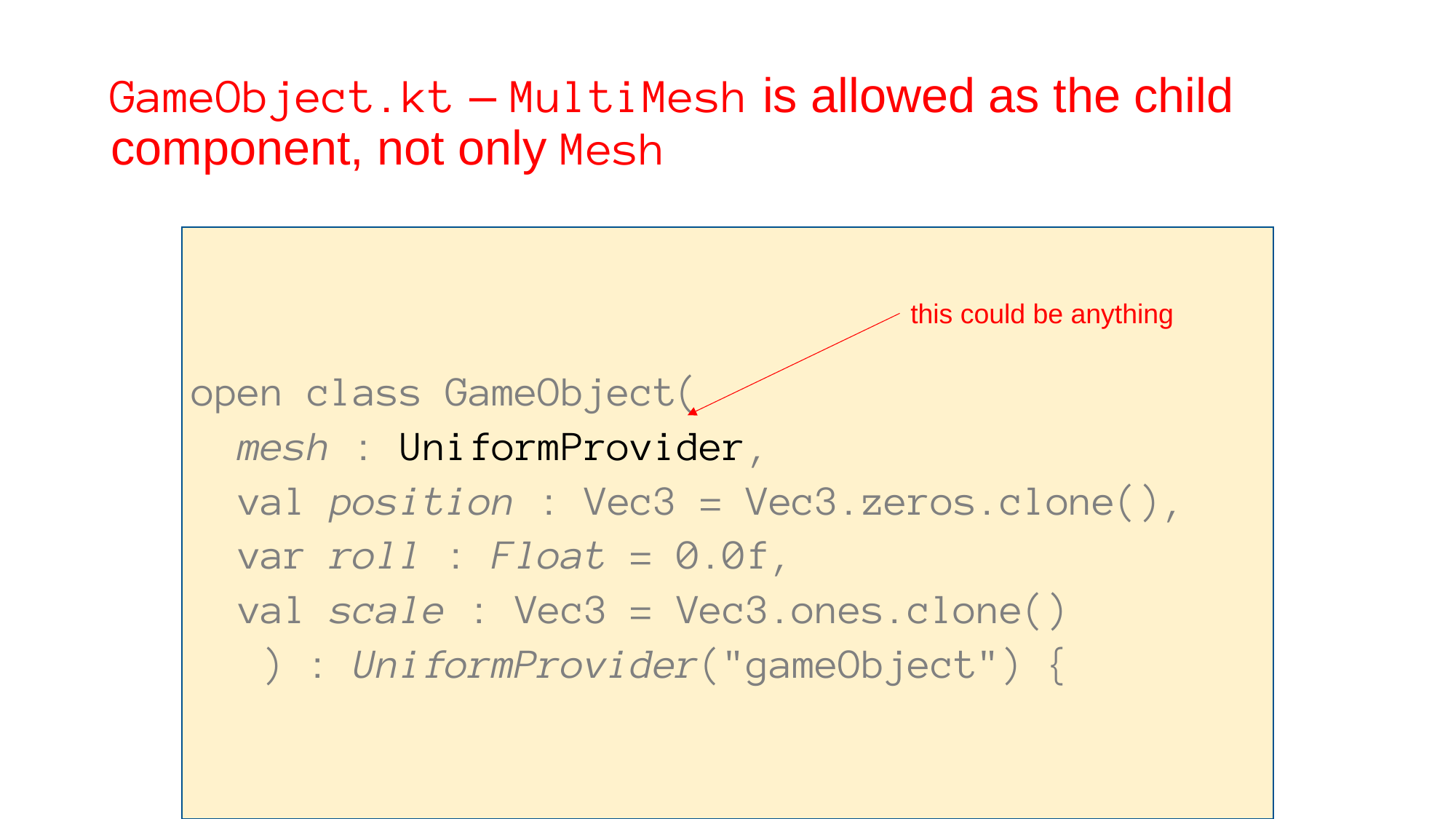

# GameObject.kt – MultiMesh is allowed as the child component, not only Mesh
open class GameObject(
  mesh : UniformProvider,
  val position : Vec3 = Vec3.zeros.clone(),
  var roll : Float = 0.0f,
  val scale : Vec3 = Vec3.ones.clone()
   ) : UniformProvider("gameObject") {
this could be anything